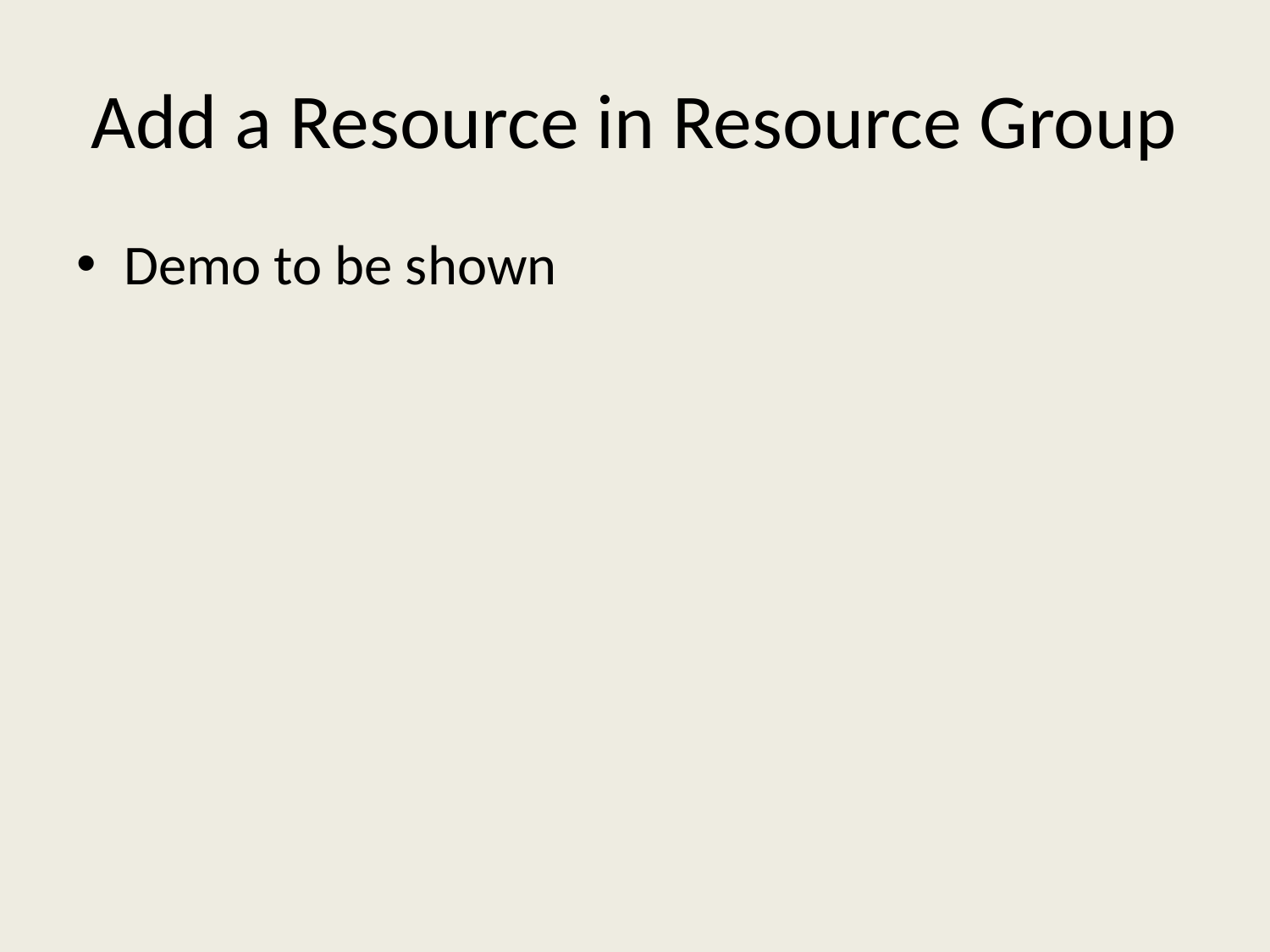

# Add a Resource in Resource Group
Demo to be shown